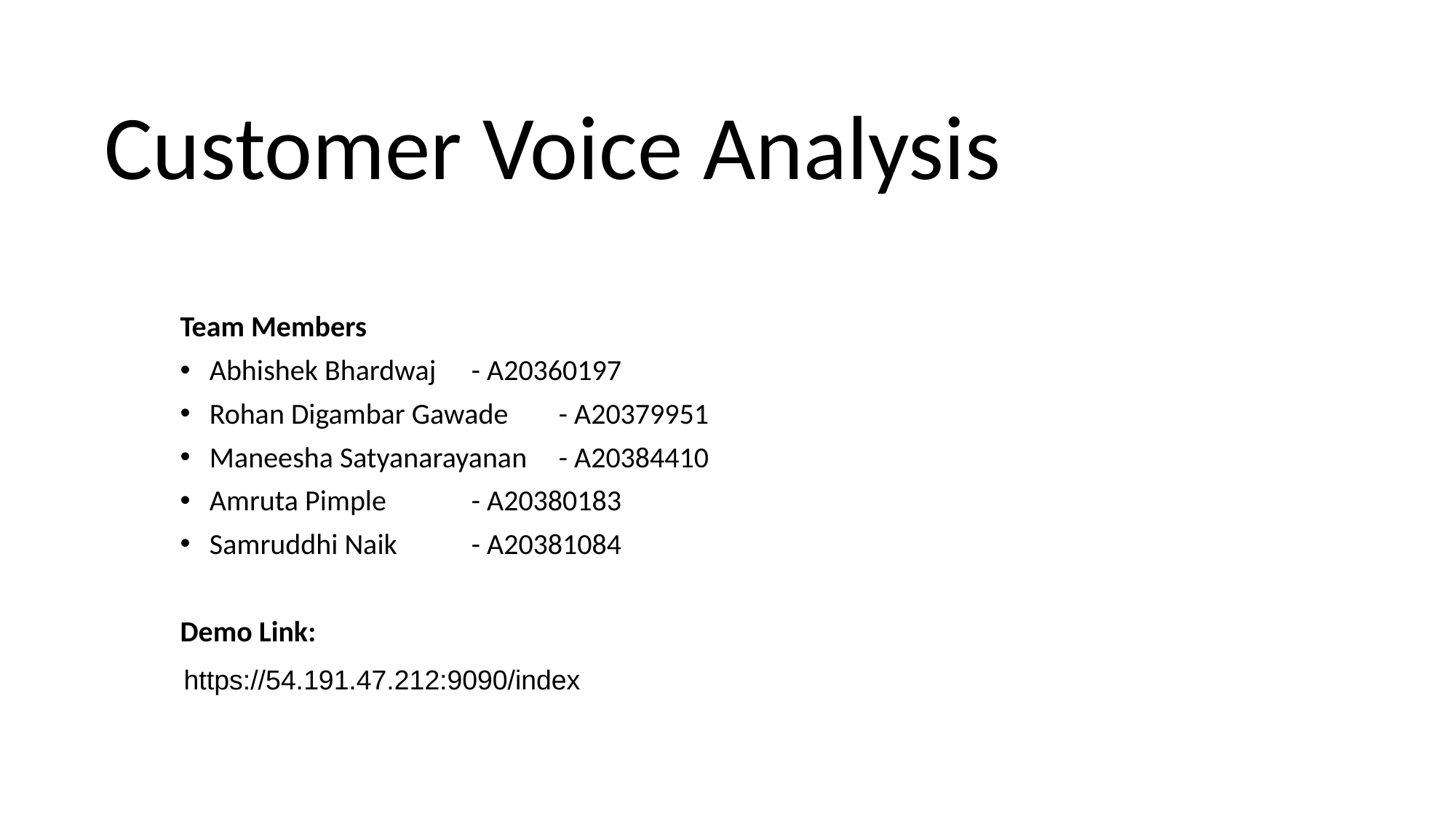

# Customer Voice Analysis
Team Members
Abhishek Bhardwaj		- A20360197
Rohan Digambar Gawade	- A20379951
Maneesha Satyanarayanan	- A20384410
Amruta Pimple		- A20380183
Samruddhi Naik		- A20381084

Demo Link:

https://54.191.47.212:9090/index